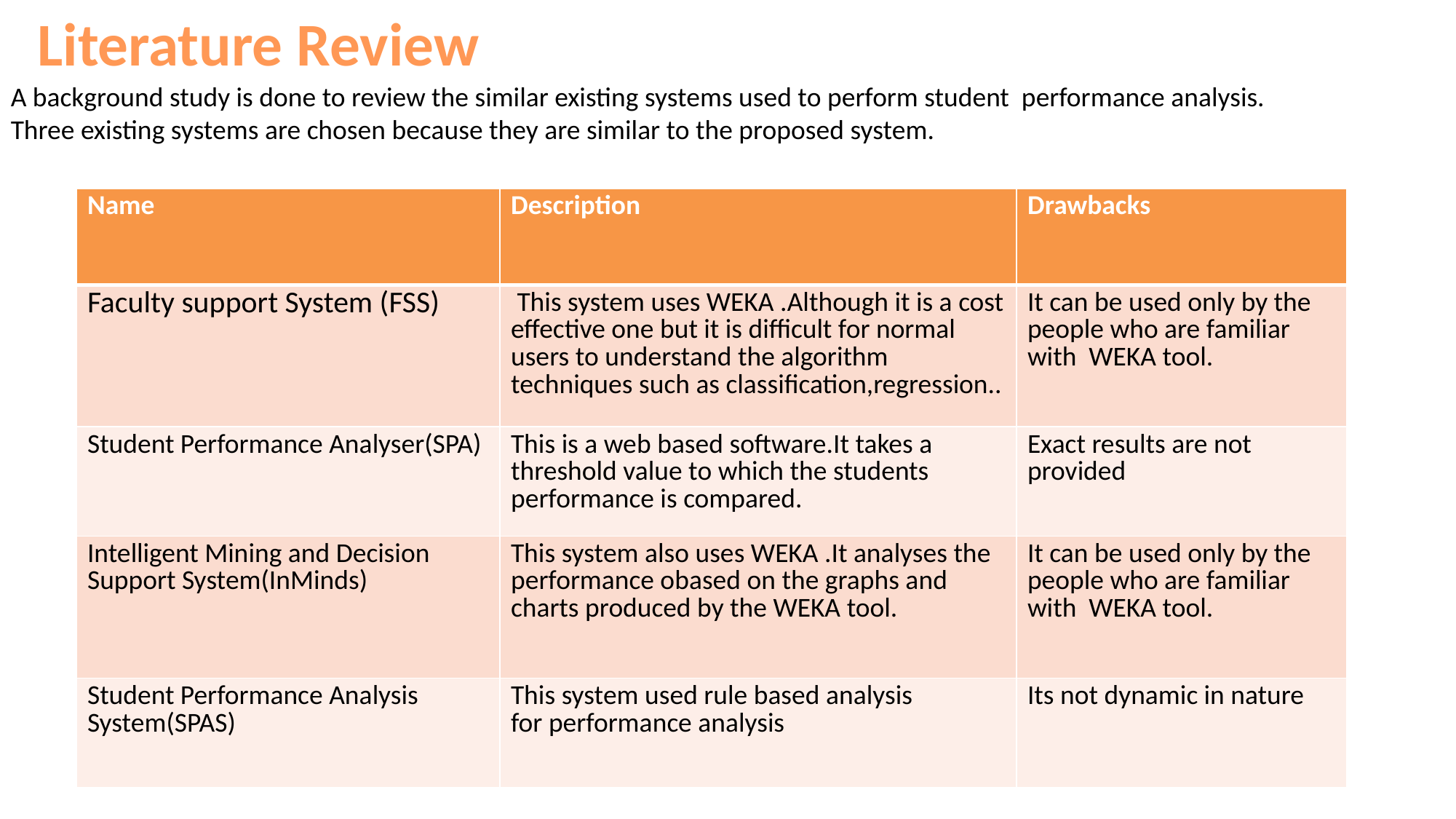

Literature Review
A background study is done to review the similar existing systems used to perform student  performance analysis.
Three existing systems are chosen because they are similar to the proposed system.
| Name | Description | Drawbacks |
| --- | --- | --- |
| Faculty support System (FSS) | This system uses WEKA .Although it is a cost effective one but it is difficult for normal users to understand the algorithm techniques such as classification,regression.. | It can be used only by the people who are familiar with WEKA tool. |
| Student Performance Analyser(SPA) | This is a web based software.It takes a threshold value to which the students performance is compared. | Exact results are not provided |
| Intelligent Mining and Decision Support System(InMinds) | This system also uses WEKA .It analyses the performance obased on the graphs and charts produced by the WEKA tool. | It can be used only by the people who are familiar with WEKA tool. |
| Student Performance Analysis System(SPAS) | This system used rule based analysis for performance analysis | Its not dynamic in nature |